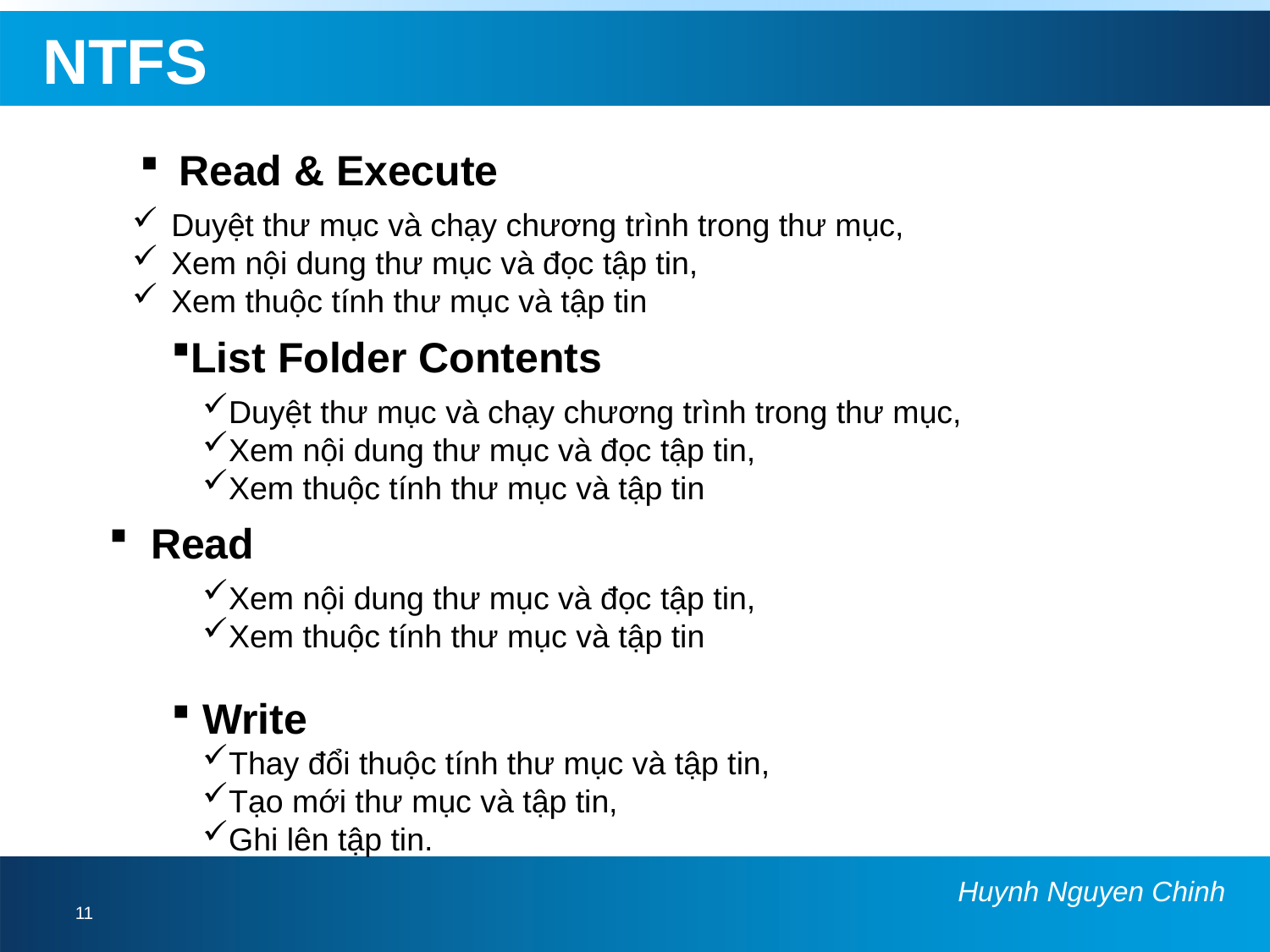

# NTFS
Read & Execute
Duyệt thư mục và chạy chương trình trong thư mục,
Xem nội dung thư mục và đọc tập tin,
Xem thuộc tính thư mục và tập tin
List Folder Contents
Duyệt thư mục và chạy chương trình trong thư mục,
Xem nội dung thư mục và đọc tập tin,
Xem thuộc tính thư mục và tập tin
 Read
Xem nội dung thư mục và đọc tập tin,
Xem thuộc tính thư mục và tập tin

 Write
Thay đổi thuộc tính thư mục và tập tin,
Tạo mới thư mục và tập tin,
Ghi lên tập tin.